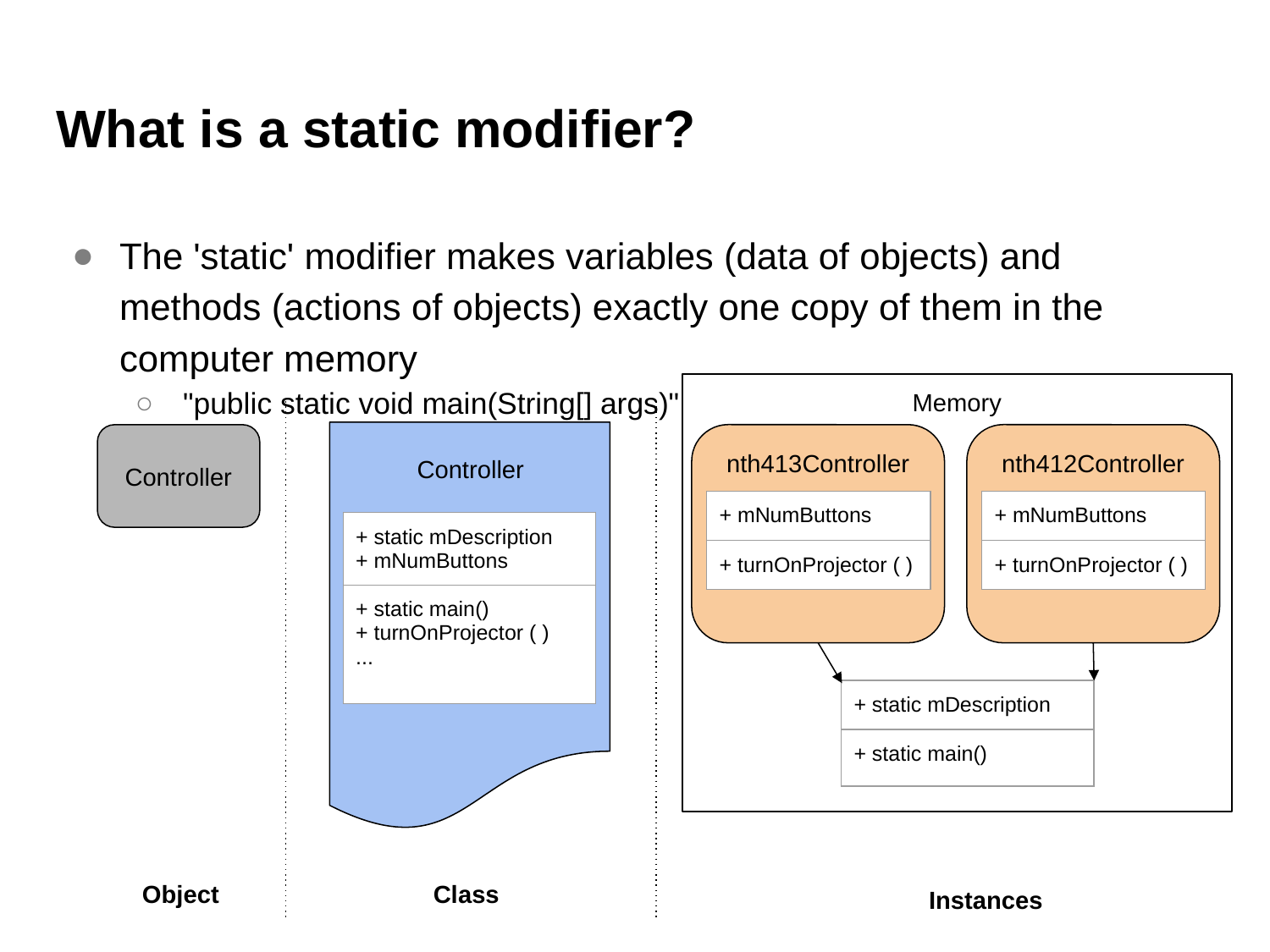

# What is a static modifier?
The 'static' modifier makes variables (data of objects) and methods (actions of objects) exactly one copy of them in the computer memory
"public static void main(String[] args)"
Memory

Controller
nth413Controller

nth412Controller

Controller
| + mNumButtons |
| --- |
| + turnOnProjector ( ) |
| + mNumButtons |
| --- |
| + turnOnProjector ( ) |
| + static mDescription + mNumButtons |
| --- |
| + static main() + turnOnProjector ( ) ... |
| + static mDescription |
| --- |
| + static main() |
Object
Class
Instances